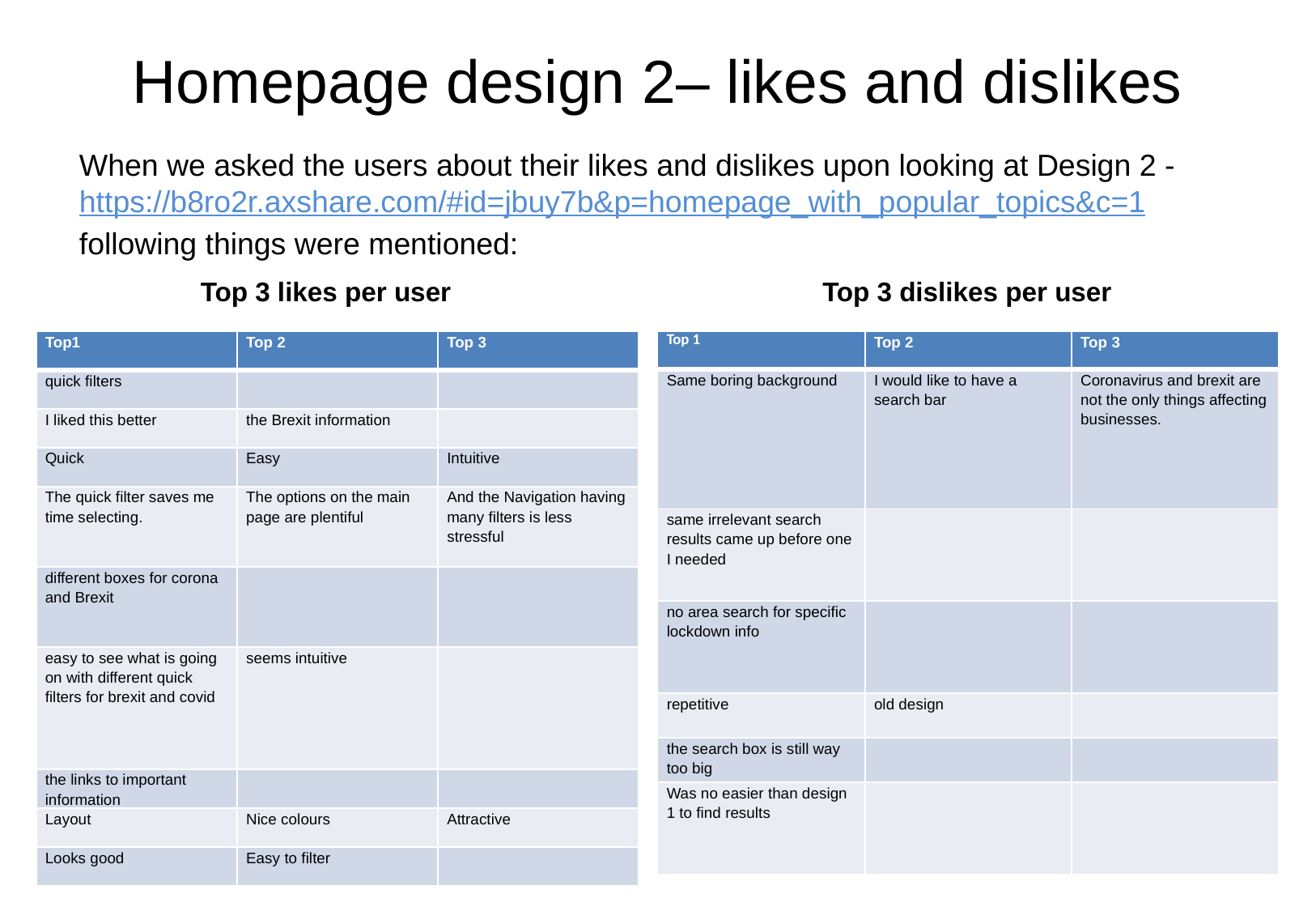

# Homepage design 2– likes and dislikes
When we asked the users about their likes and dislikes upon looking at Design 2 -https://b8ro2r.axshare.com/#id=jbuy7b&p=homepage_with_popular_topics&c=1
following things were mentioned:
	Top 3 likes per user			  Top 3 dislikes per user

| Top1 | Top 2 | Top 3 |
| --- | --- | --- |
| quick filters |  |  |
| I liked this better | the Brexit information |  |
| Quick | Easy | Intuitive |
| The quick filter saves me time selecting. | The options on the main page are plentiful | And the Navigation having many filters is less stressful |
| different boxes for corona and Brexit |  |  |
| easy to see what is going on with different quick filters for brexit and covid | seems intuitive |  |
| the links to important information |  |  |
| Layout | Nice colours | Attractive |
| Looks good | Easy to filter |  |
| Top 1 | Top 2 | Top 3 |
| --- | --- | --- |
| Same boring background | I would like to have a search bar | Coronavirus and brexit are not the only things affecting businesses. |
| same irrelevant search results came up before one I needed |  |  |
| no area search for specific lockdown info |  |  |
| repetitive | old design |  |
| the search box is still way too big |  |  |
| Was no easier than design 1 to find results |  |  |